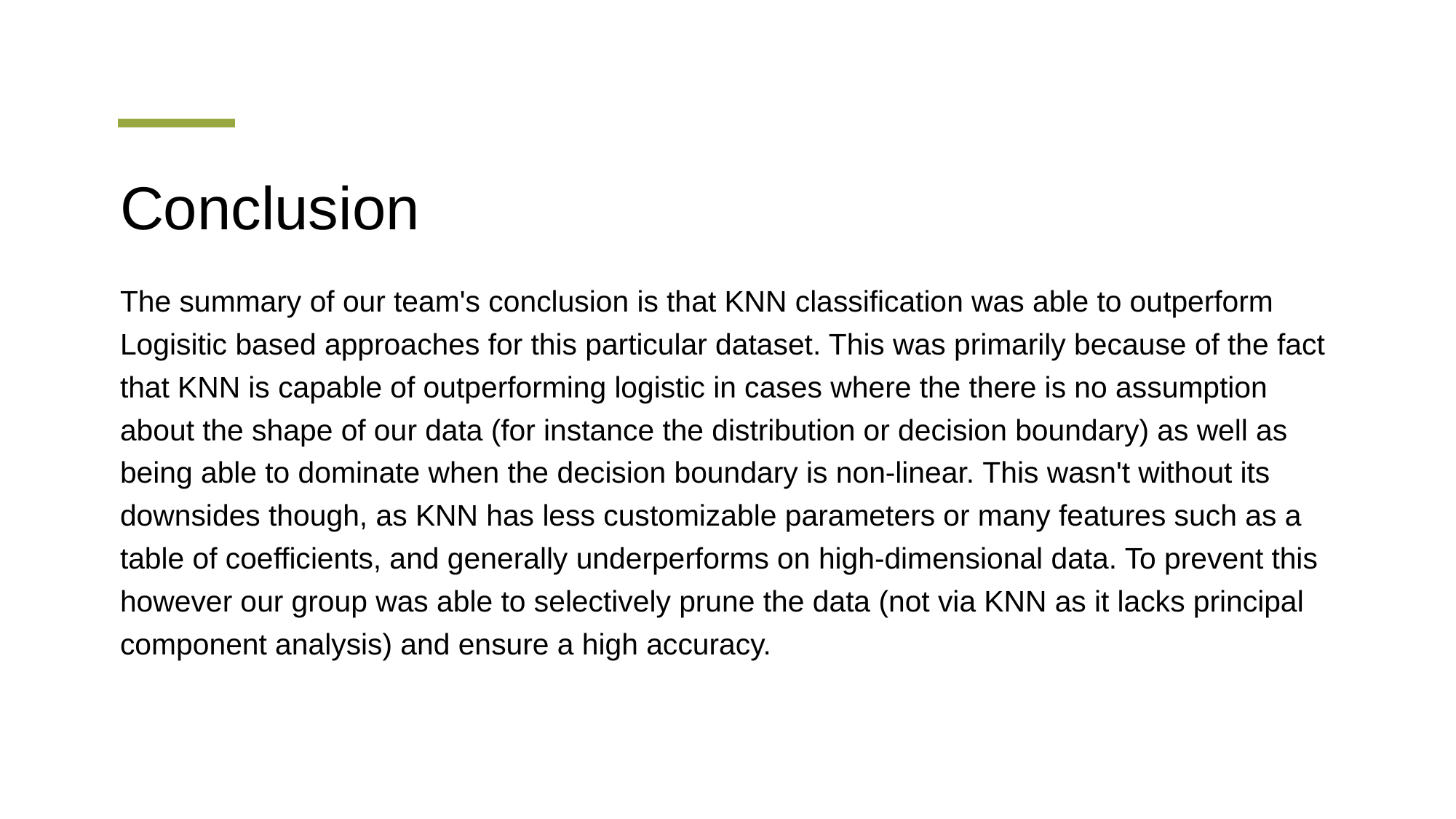

# Conclusion
The summary of our team's conclusion is that KNN classification was able to outperform Logisitic based approaches for this particular dataset. This was primarily because of the fact that KNN is capable of outperforming logistic in cases where the there is no assumption about the shape of our data (for instance the distribution or decision boundary) as well as being able to dominate when the decision boundary is non-linear. This wasn't without its downsides though, as KNN has less customizable parameters or many features such as a table of coefficients, and generally underperforms on high-dimensional data. To prevent this however our group was able to selectively prune the data (not via KNN as it lacks principal component analysis) and ensure a high accuracy.